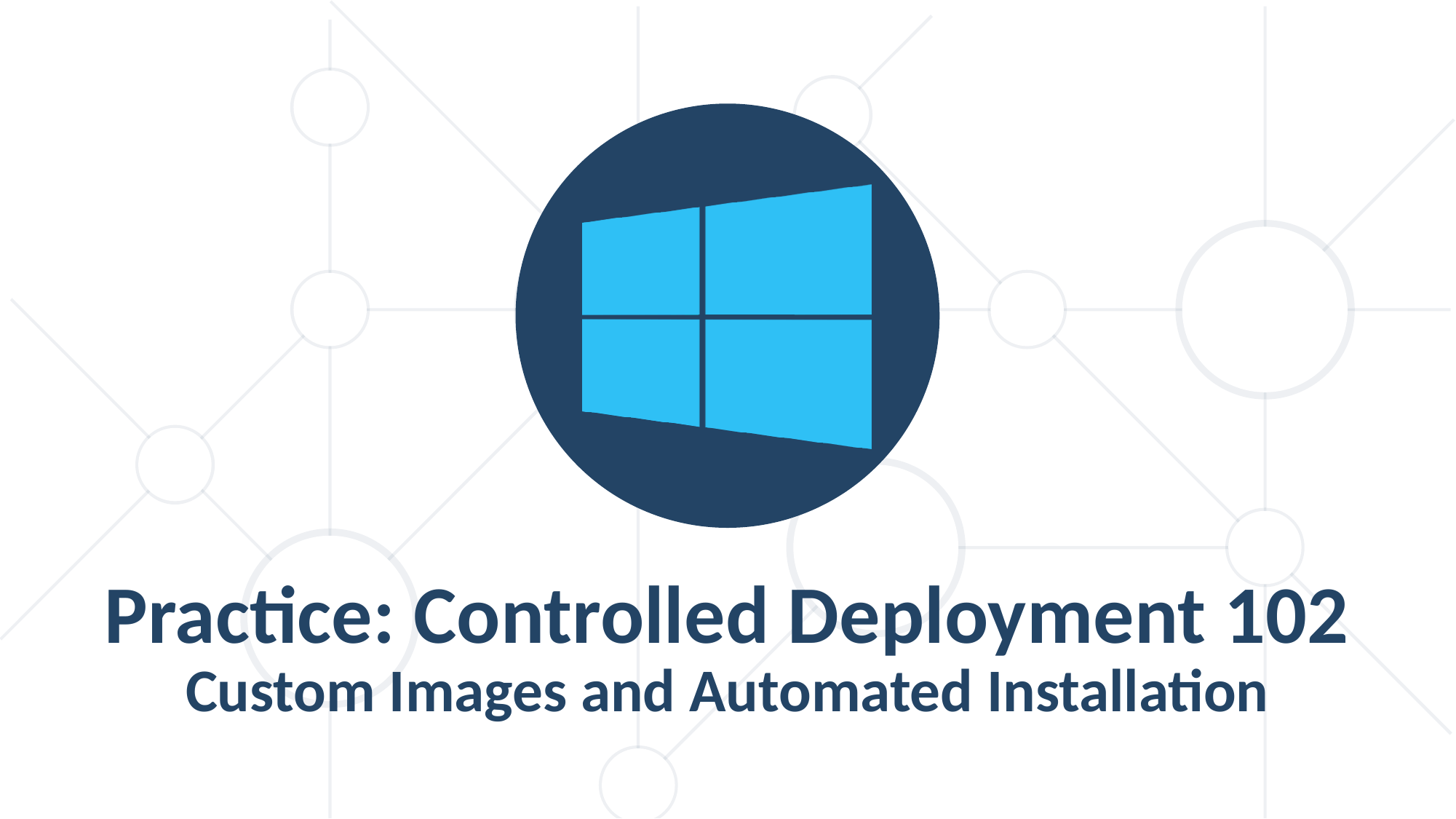

Practice: Controlled Deployment 102
Custom Images and Automated Installation